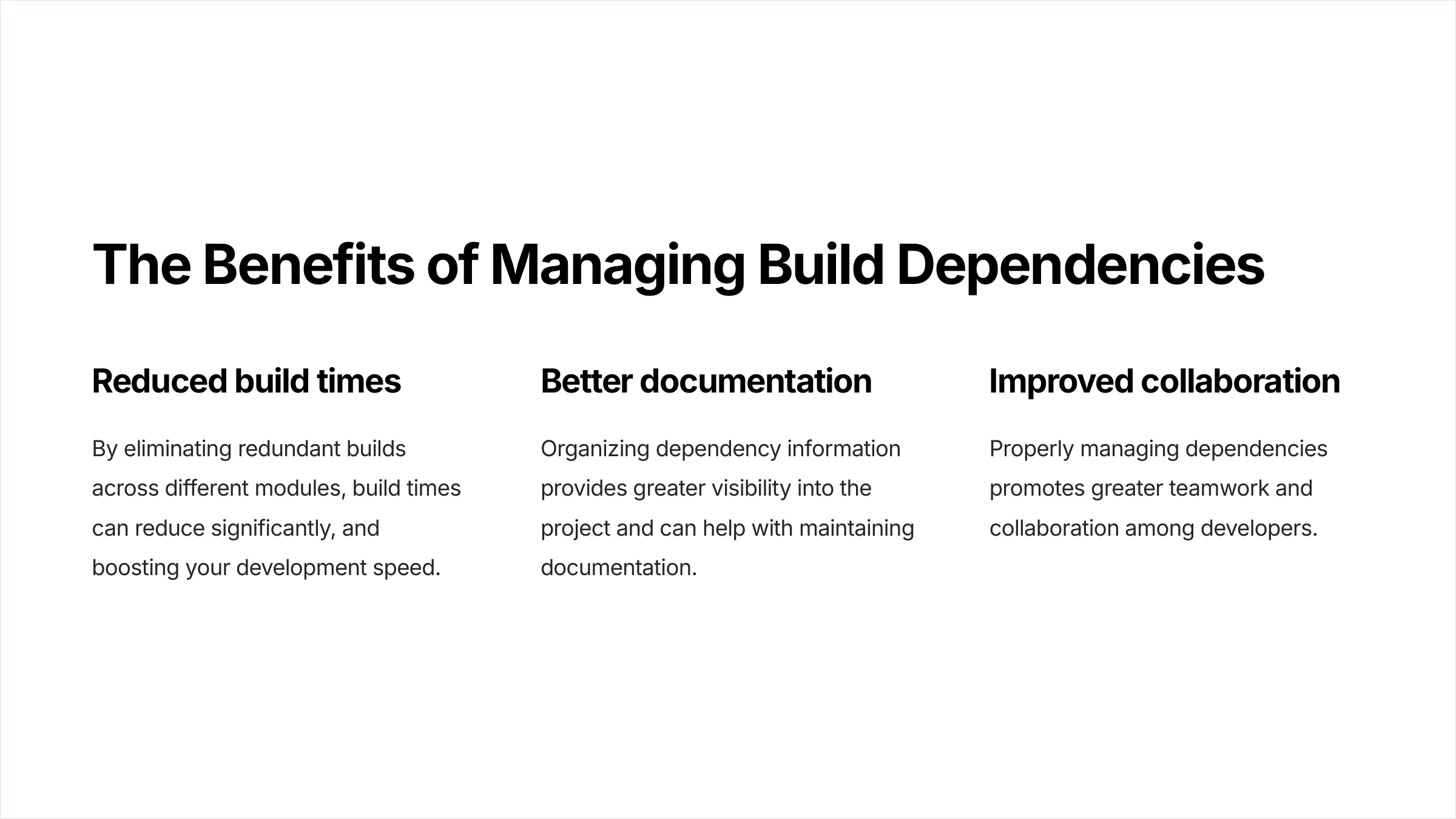

The Benefits of Managing Build Dependencies
Reduced build times
Better documentation
Improved collaboration
By eliminating redundant builds across different modules, build times can reduce significantly, and boosting your development speed.
Organizing dependency information provides greater visibility into the project and can help with maintaining documentation.
Properly managing dependencies promotes greater teamwork and collaboration among developers.